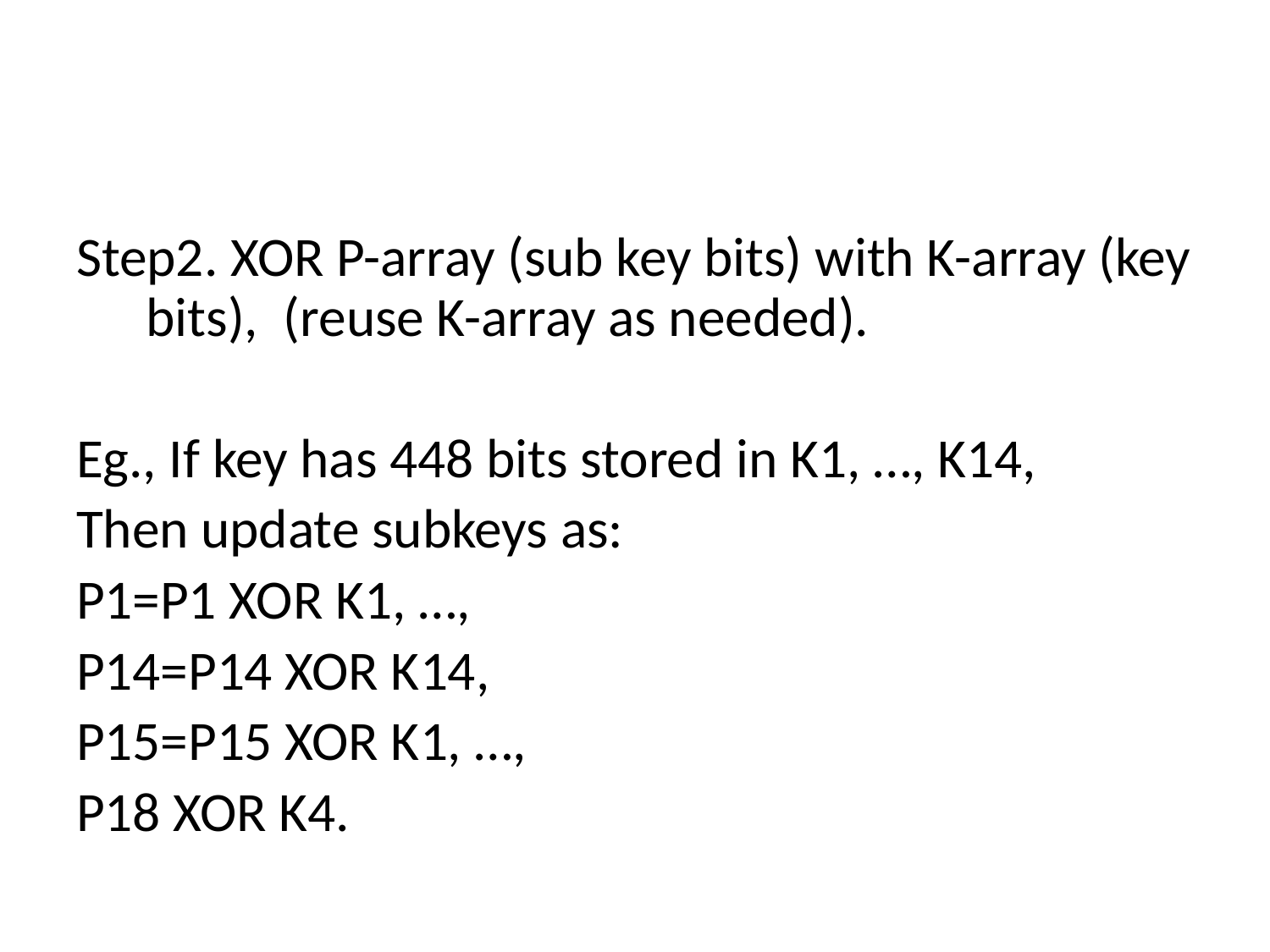

#
Step2. XOR P-array (sub key bits) with K-array (key bits),  (reuse K-array as needed).

Eg., If key has 448 bits stored in K1, …, K14,
Then update subkeys as:
P1=P1 XOR K1, …,
P14=P14 XOR K14,
P15=P15 XOR K1, …,
P18 XOR K4.